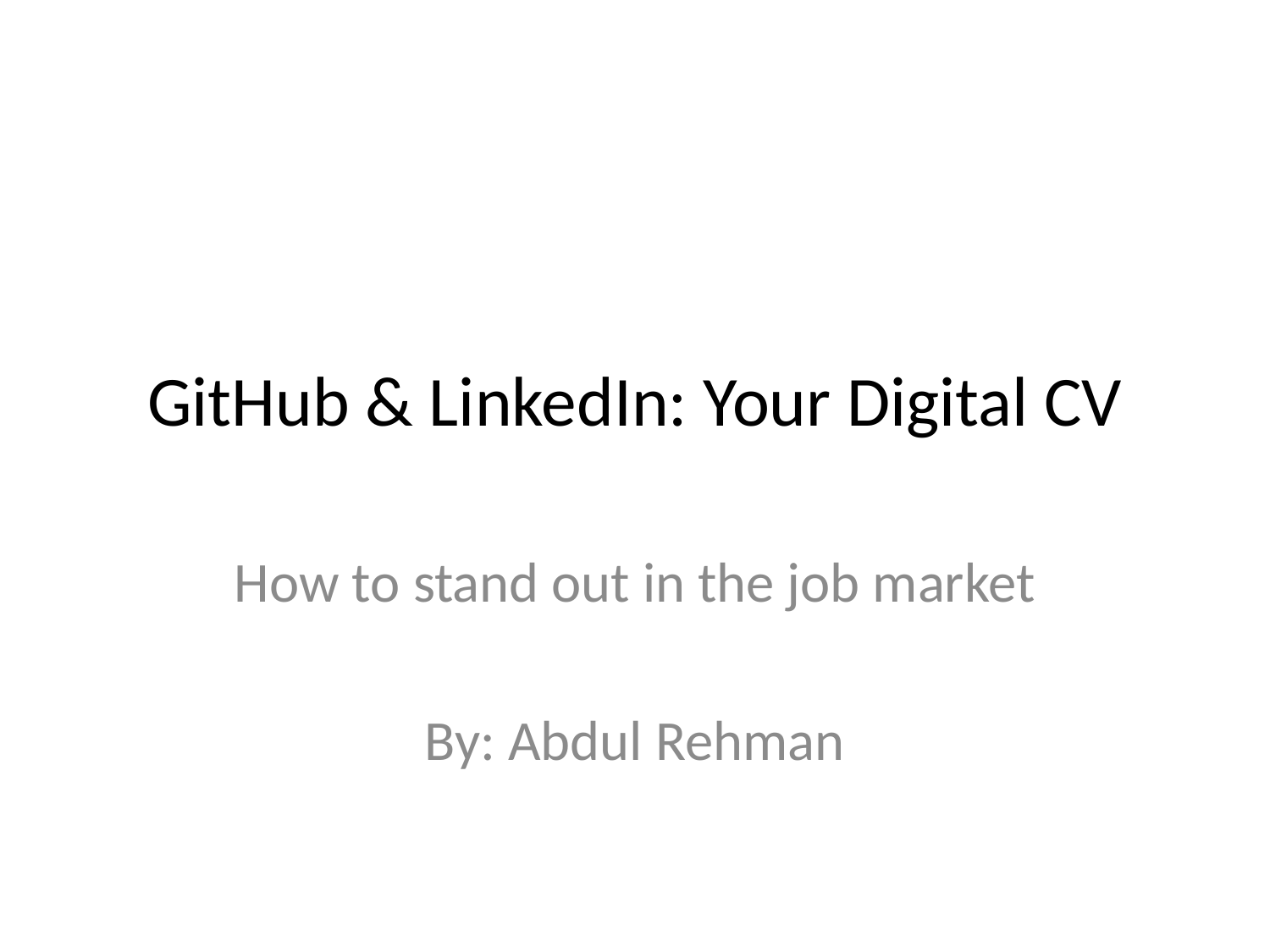

# GitHub & LinkedIn: Your Digital CV
How to stand out in the job market

By: Abdul Rehman